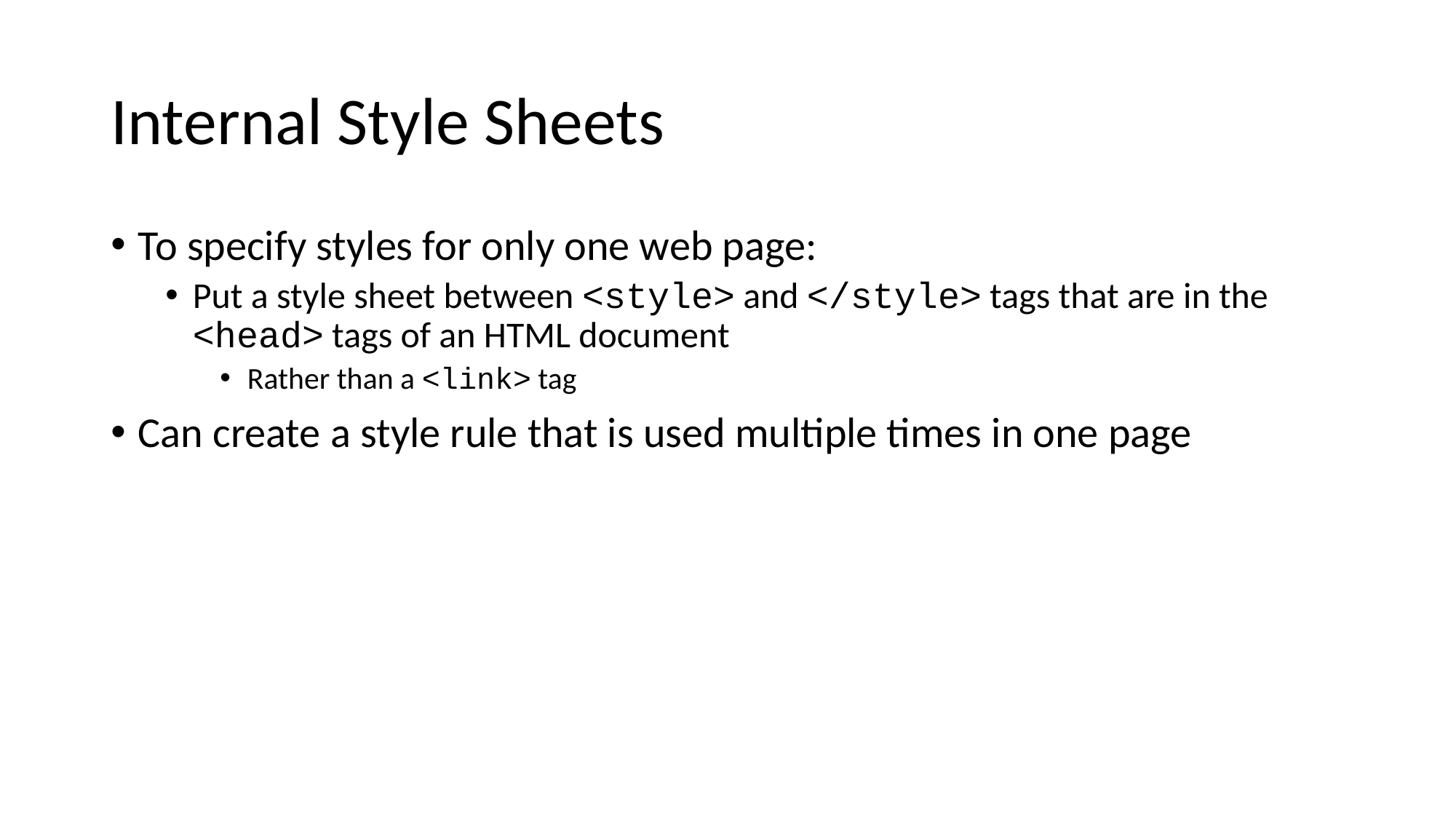

# Internal Style Sheets
To specify styles for only one web page:
Put a style sheet between <style> and </style> tags that are in the <head> tags of an HTML document
Rather than a <link> tag
Can create a style rule that is used multiple times in one page